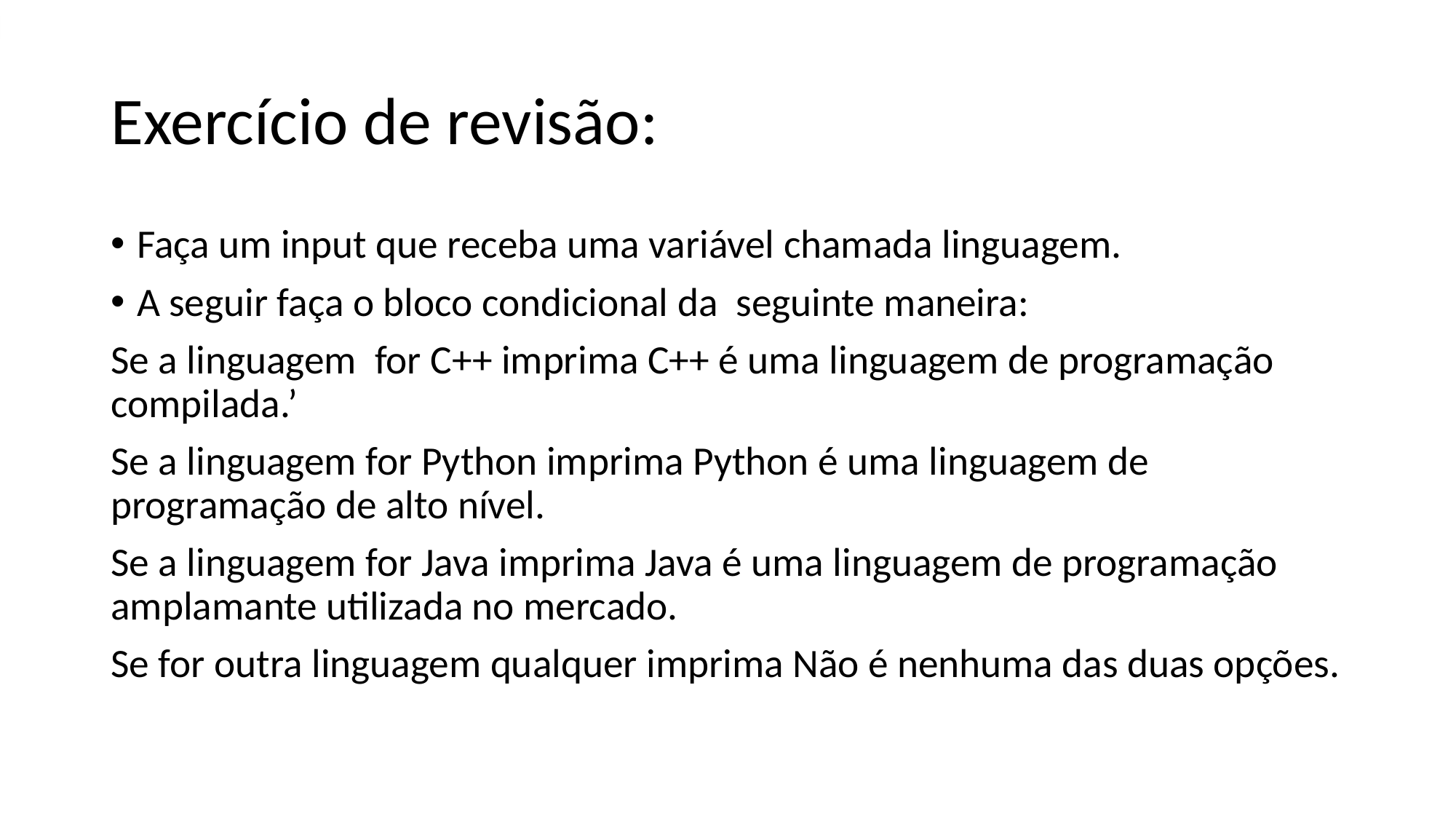

# Exercício de revisão:
Faça um input que receba uma variável chamada linguagem.
A seguir faça o bloco condicional da  seguinte maneira:
Se a linguagem  for C++ imprima C++ é uma linguagem de programação compilada.’
Se a linguagem for Python imprima Python é uma linguagem de programação de alto nível.
Se a linguagem for Java imprima Java é uma linguagem de programação amplamante utilizada no mercado.
Se for outra linguagem qualquer imprima Não é nenhuma das duas opções.